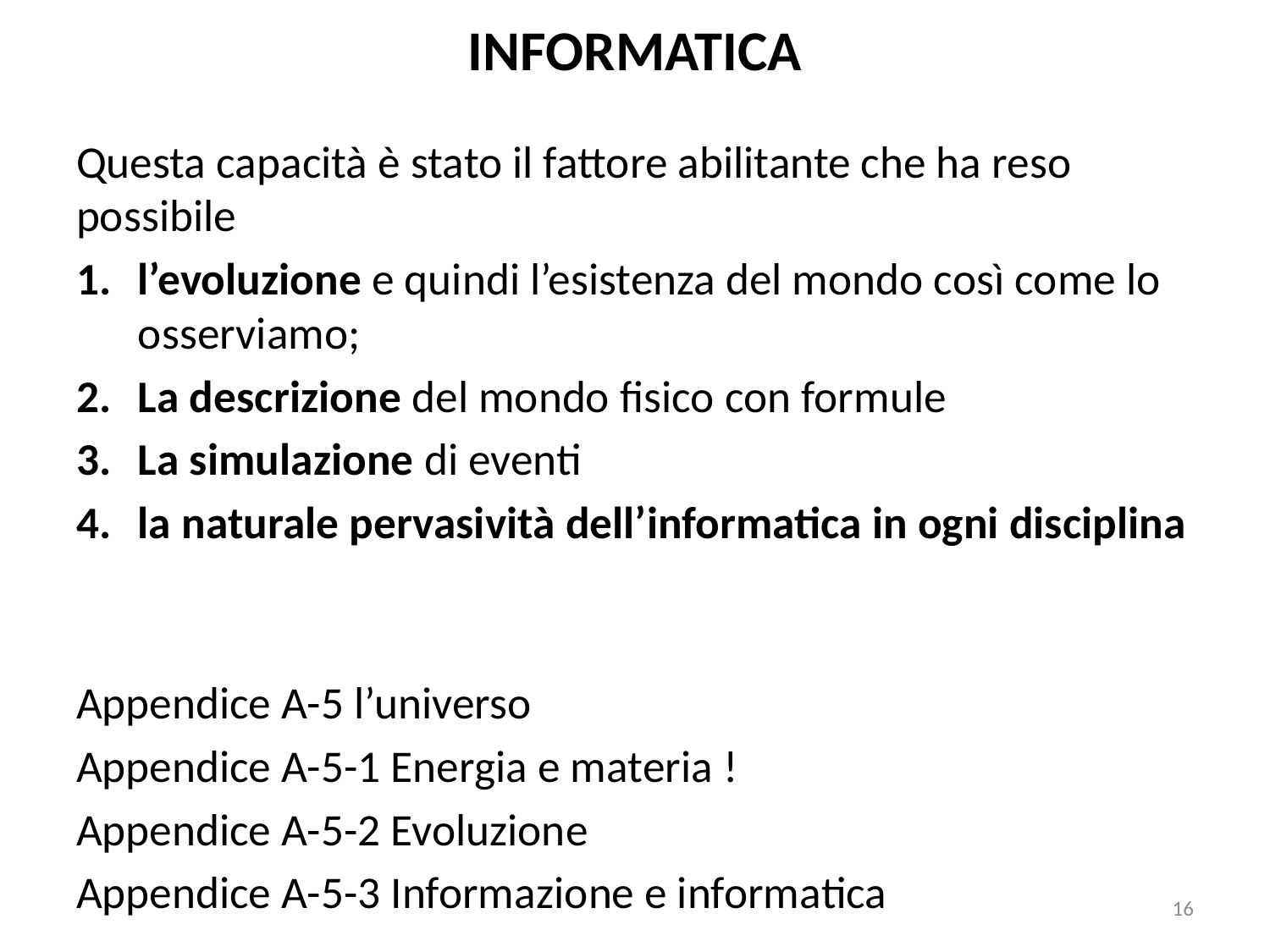

# INFORMATICA
Questa capacità è stato il fattore abilitante che ha reso possibile
l’evoluzione e quindi l’esistenza del mondo così come lo osserviamo;
La descrizione del mondo fisico con formule
La simulazione di eventi
la naturale pervasività dell’informatica in ogni disciplina

Appendice A-5 l’universo
Appendice A-5-1 Energia e materia !
Appendice A-5-2 Evoluzione
Appendice A-5-3 Informazione e informatica
16